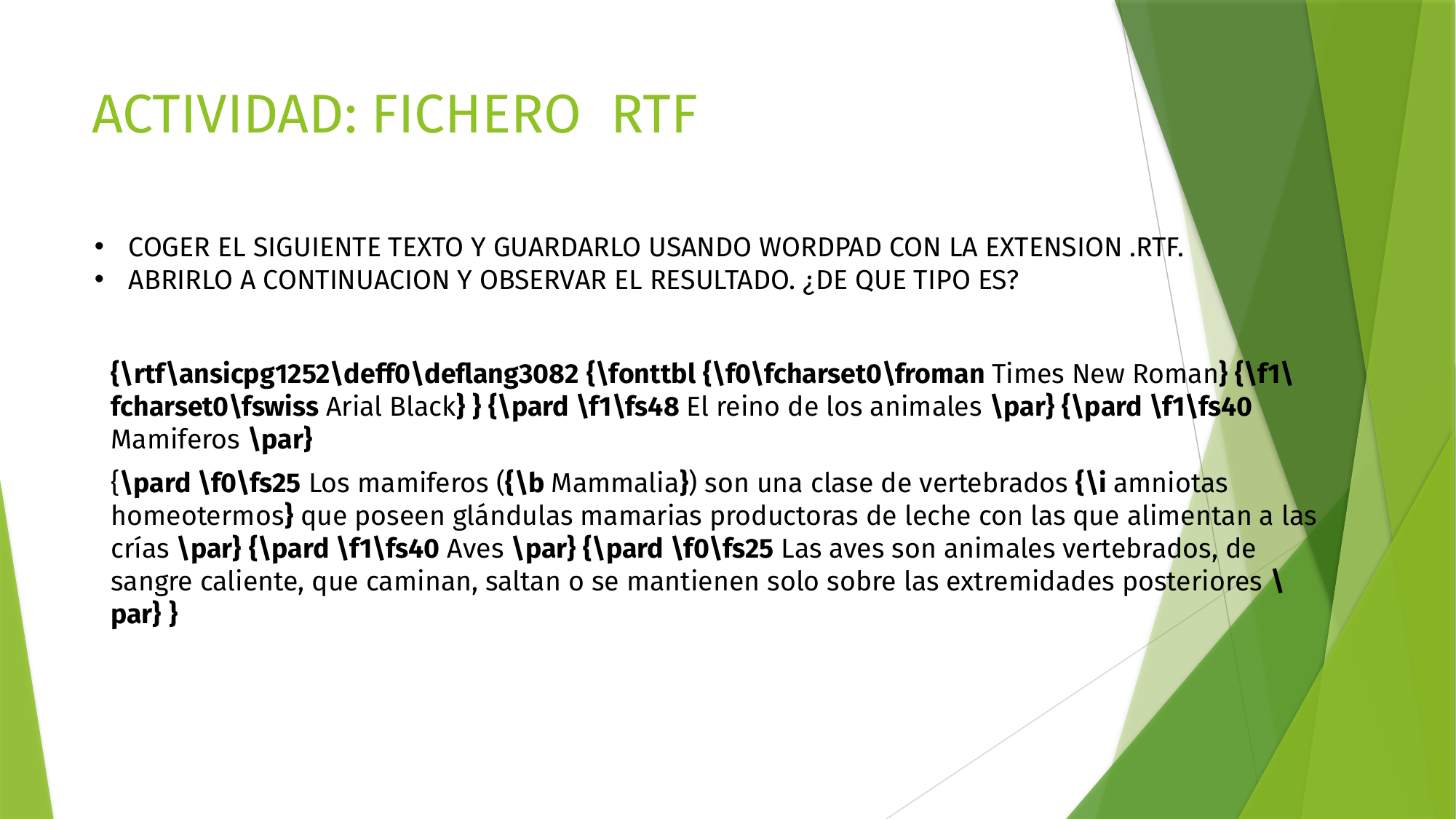

# ACTIVIDAD: FICHERO  RTF
COGER EL SIGUIENTE TEXTO Y GUARDARLO USANDO WORDPAD CON LA EXTENSION .RTF.
ABRIRLO A CONTINUACION Y OBSERVAR EL RESULTADO. ¿DE QUE TIPO ES?
| {\rtf\ansicpg1252\deff0\deflang3082 {\fonttbl {\f0\fcharset0\froman Times New Roman} {\f1\fcharset0\fswiss Arial Black} } {\pard \f1\fs48 El reino de los animales \par} {\pard \f1\fs40 Mamiferos \par} |
| --- |
| {\pard \f0\fs25 Los mamiferos ({\b Mammalia}) son una clase de vertebrados {\i amniotas homeotermos} que poseen glándulas mamarias productoras de leche con las que alimentan a las crías \par} {\pard \f1\fs40 Aves \par} {\pard \f0\fs25 Las aves son animales vertebrados, de sangre caliente, que caminan, saltan o se mantienen solo sobre las extremidades posteriores \par} } |